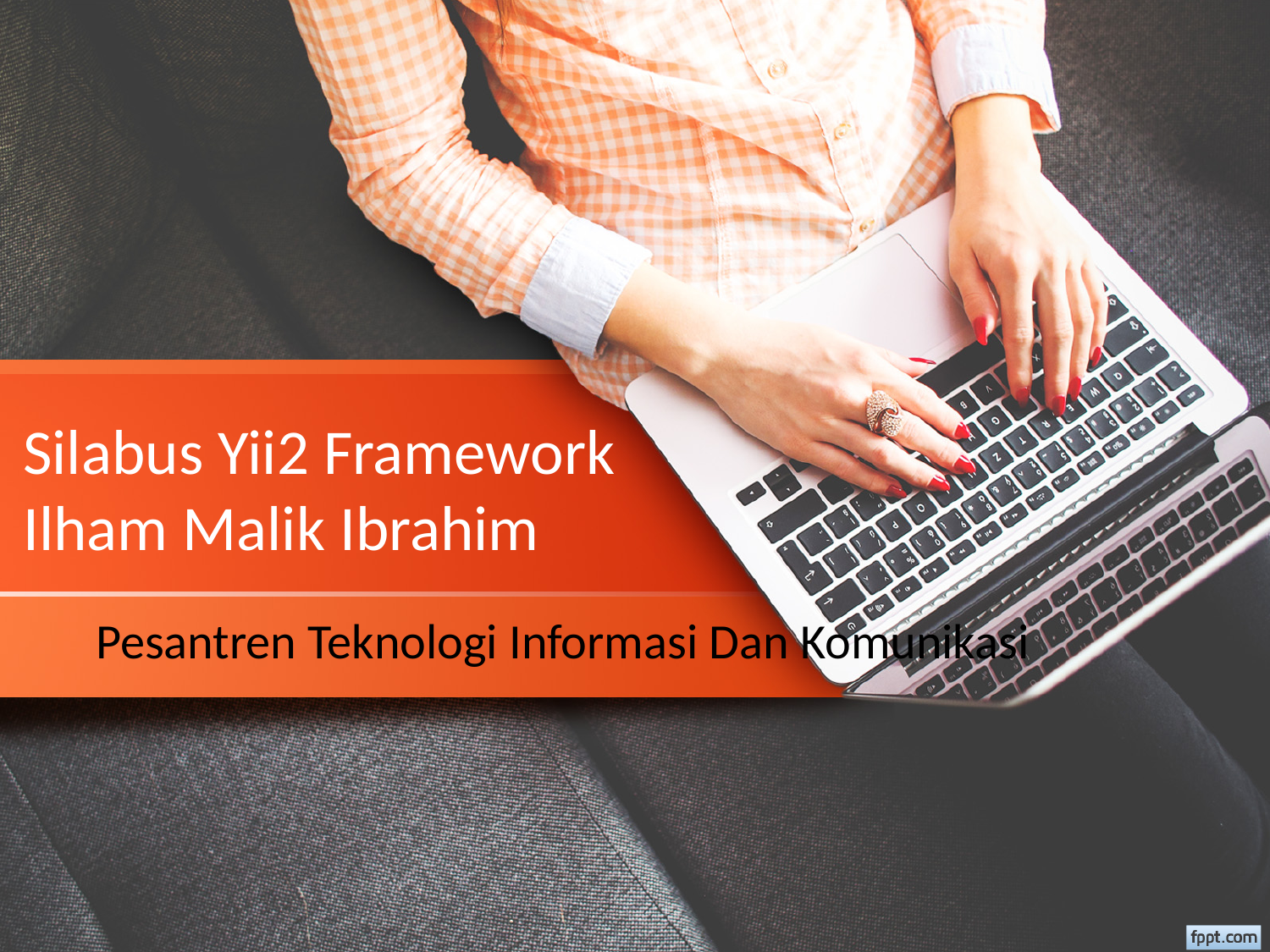

Silabus Yii2 Framework
Ilham Malik Ibrahim
Pesantren Teknologi Informasi Dan Komunikasi